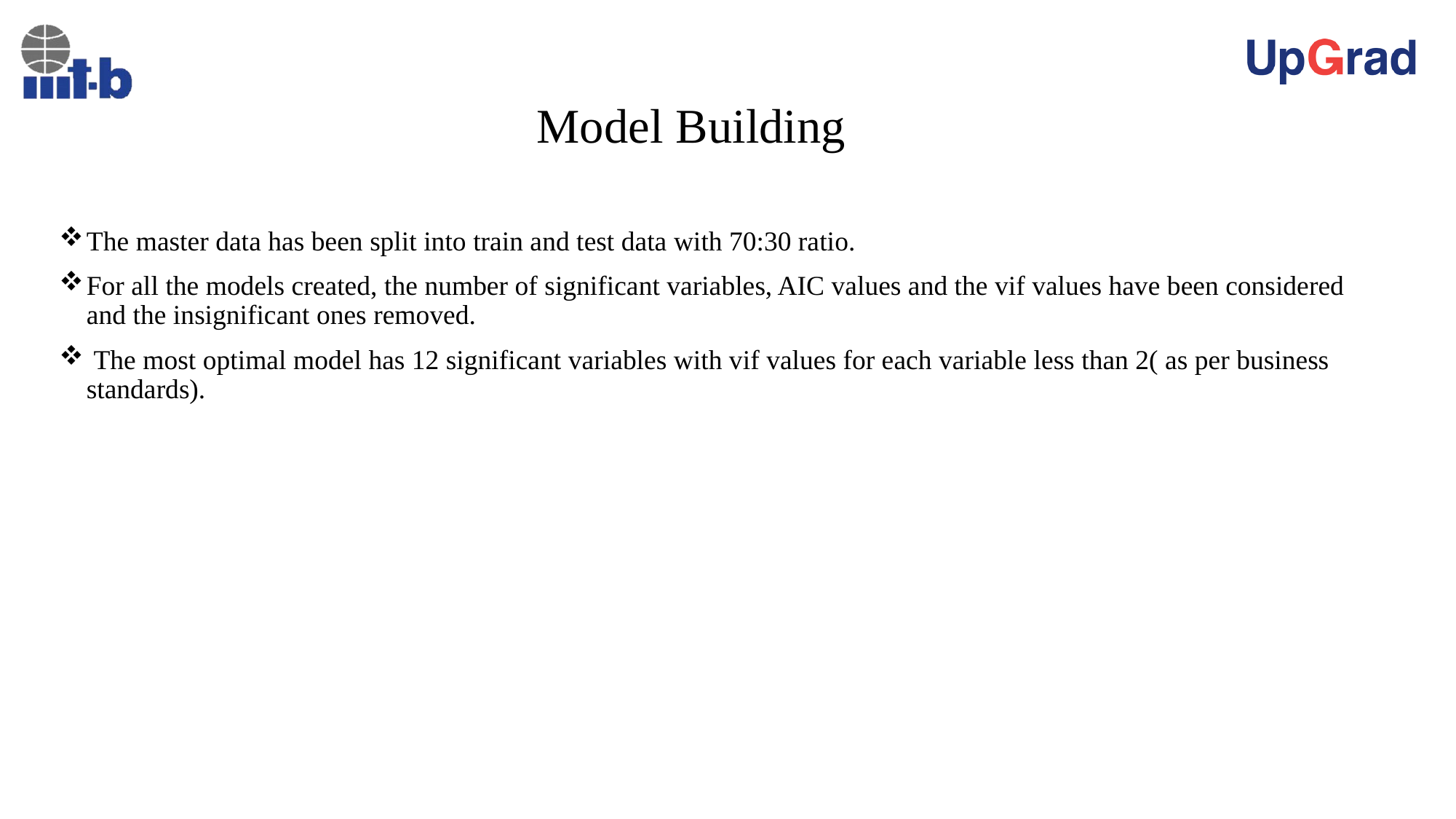

# Model Building
The master data has been split into train and test data with 70:30 ratio.
For all the models created, the number of significant variables, AIC values and the vif values have been considered and the insignificant ones removed.
 The most optimal model has 12 significant variables with vif values for each variable less than 2( as per business standards).